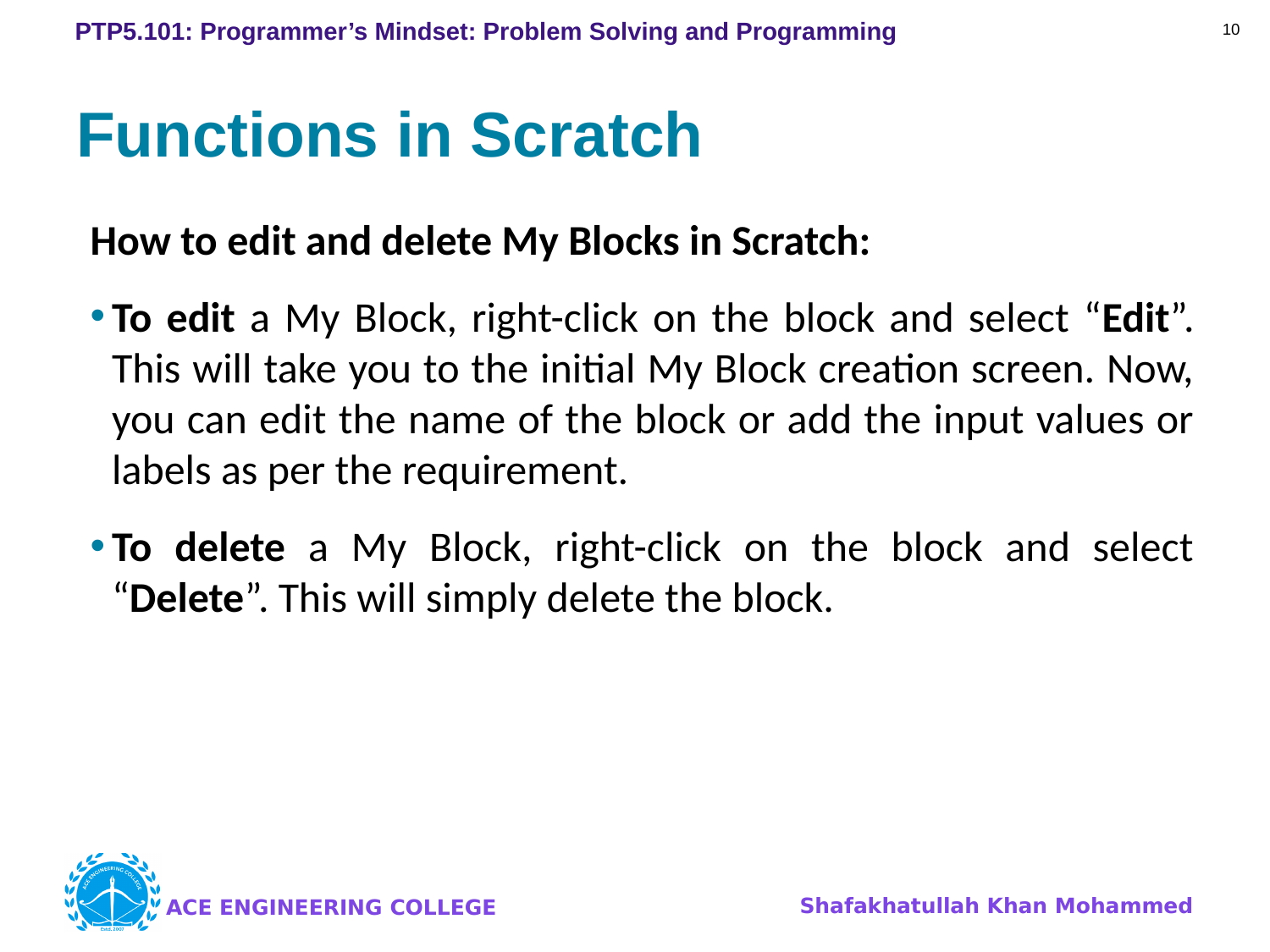

10
# Functions in Scratch
How to edit and delete My Blocks in Scratch:
To edit a My Block, right-click on the block and select “Edit”. This will take you to the initial My Block creation screen. Now, you can edit the name of the block or add the input values or labels as per the requirement.
To delete a My Block, right-click on the block and select “Delete”. This will simply delete the block.